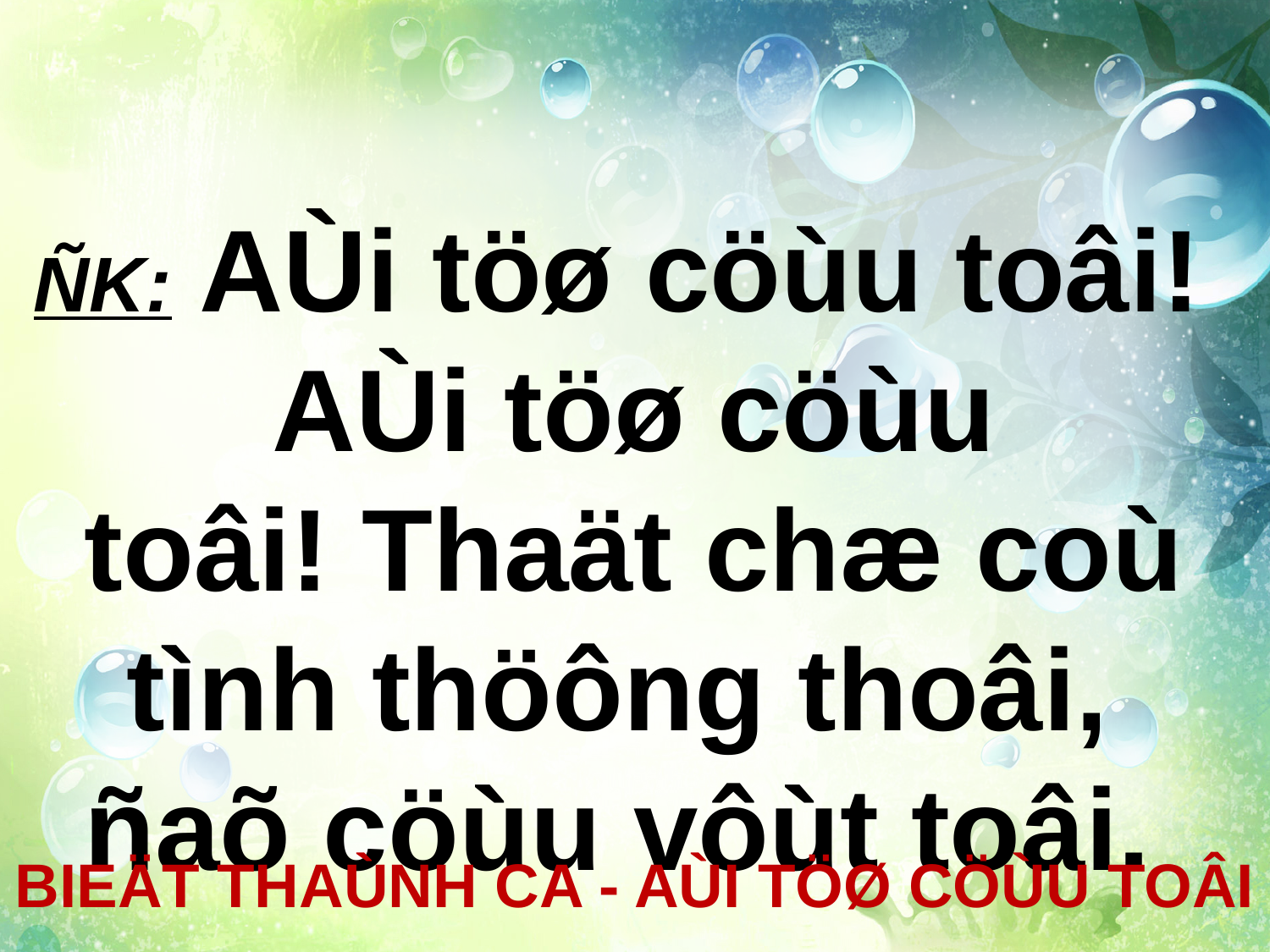

ÑK: AÙi töø cöùu toâi!
AÙi töø cöùu toâi! Thaät chæ coù tình thöông thoâi,
ñaõ cöùu vôùt toâi.
BIEÄT THAÙNH CA - AÙI TÖØ CÖÙU TOÂI